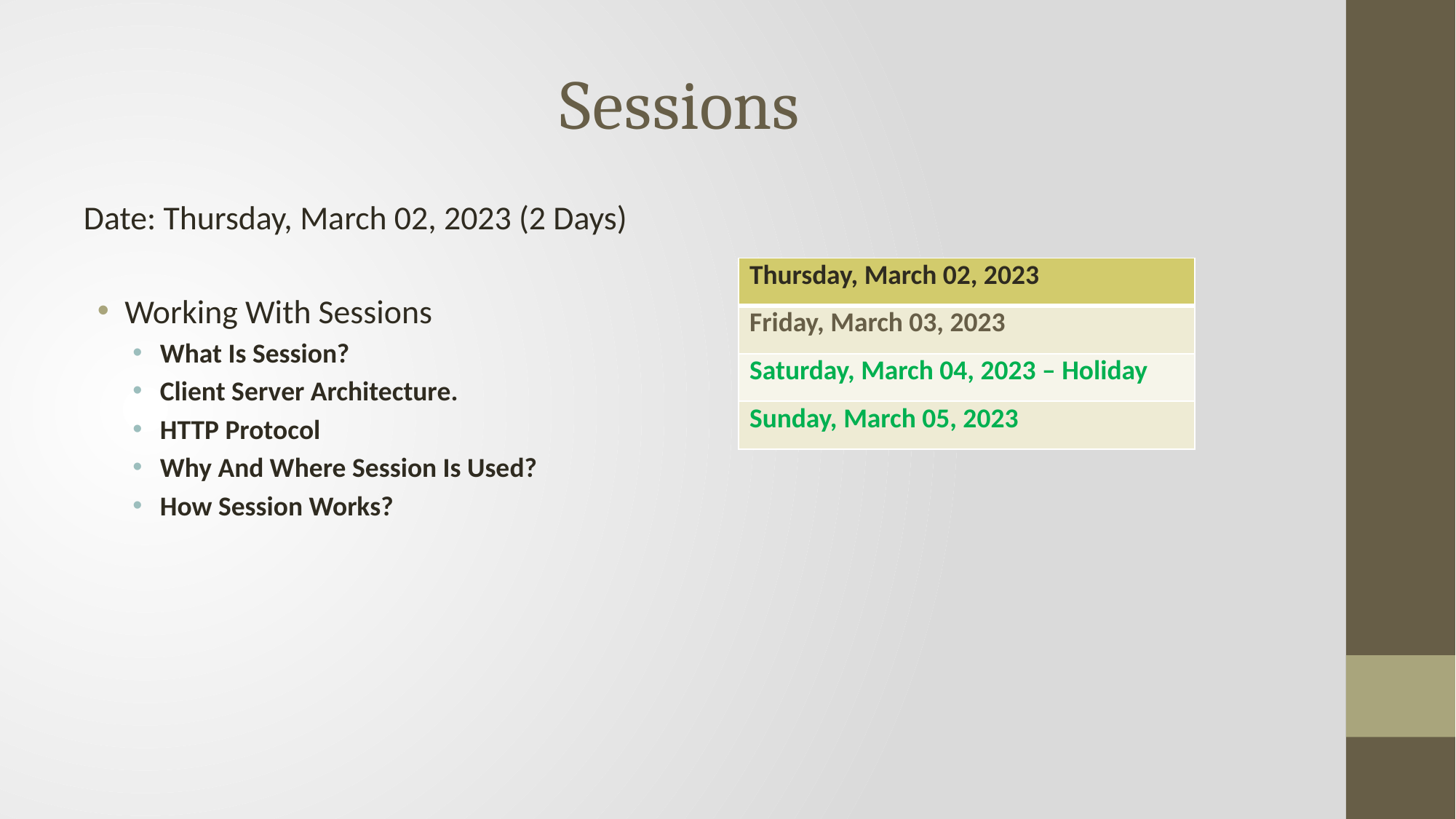

# Sessions
Date: Thursday, March 02, 2023 (2 Days)

Working With Sessions
What Is Session?
Client Server Architecture.
HTTP Protocol
Why And Where Session Is Used?
How Session Works?
| Thursday, March 02, 2023 |
| --- |
| Friday, March 03, 2023 |
| Saturday, March 04, 2023 – Holiday |
| Sunday, March 05, 2023 |